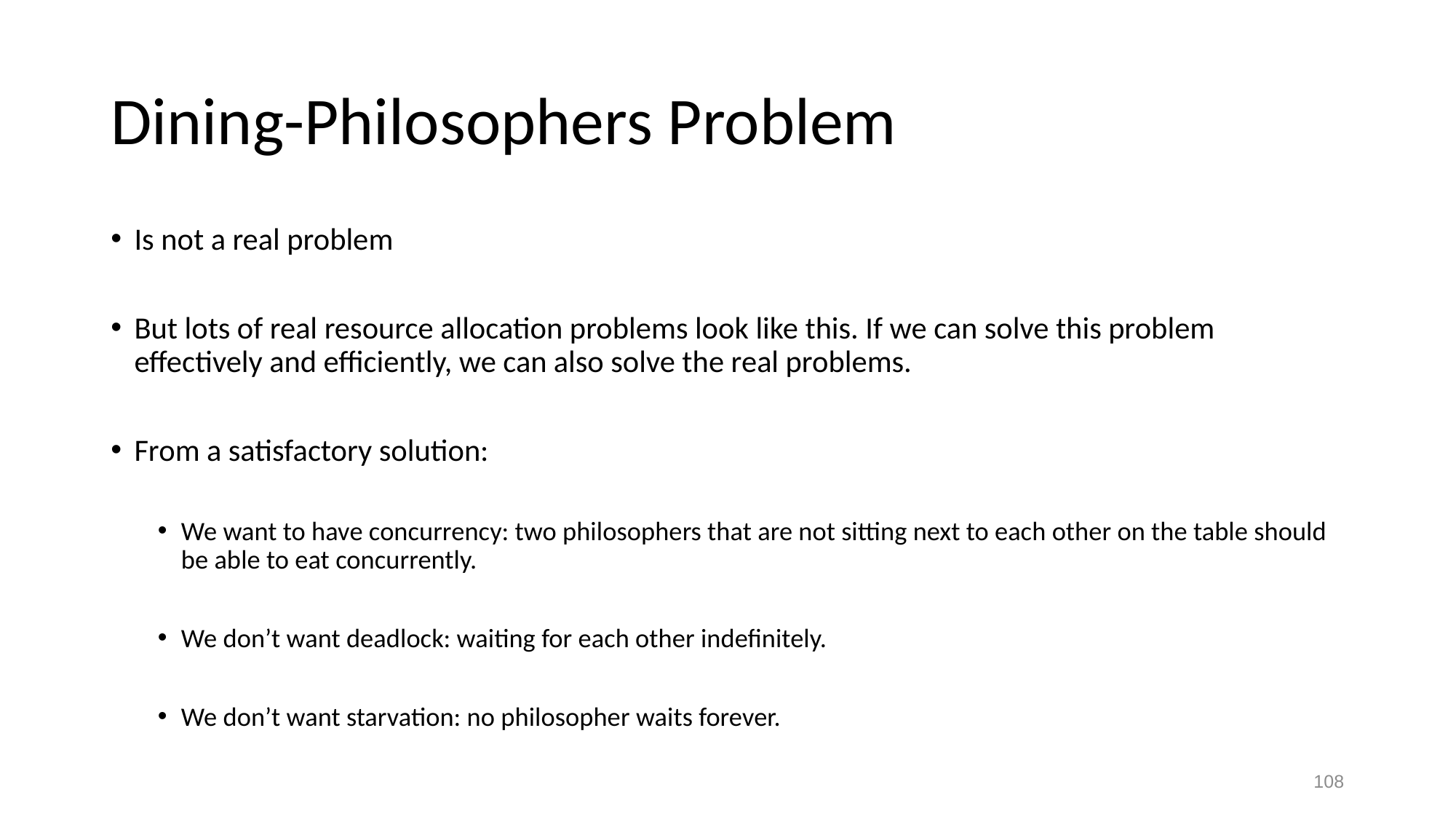

# Dining-Philosophers Problem
Is not a real problem

But lots of real resource allocation problems look like this. If we can solve this problem effectively and efficiently, we can also solve the real problems.

From a satisfactory solution:

We want to have concurrency: two philosophers that are not sitting next to each other on the table should be able to eat concurrently.

We don’t want deadlock: waiting for each other indefinitely.

We don’t want starvation: no philosopher waits forever.
108